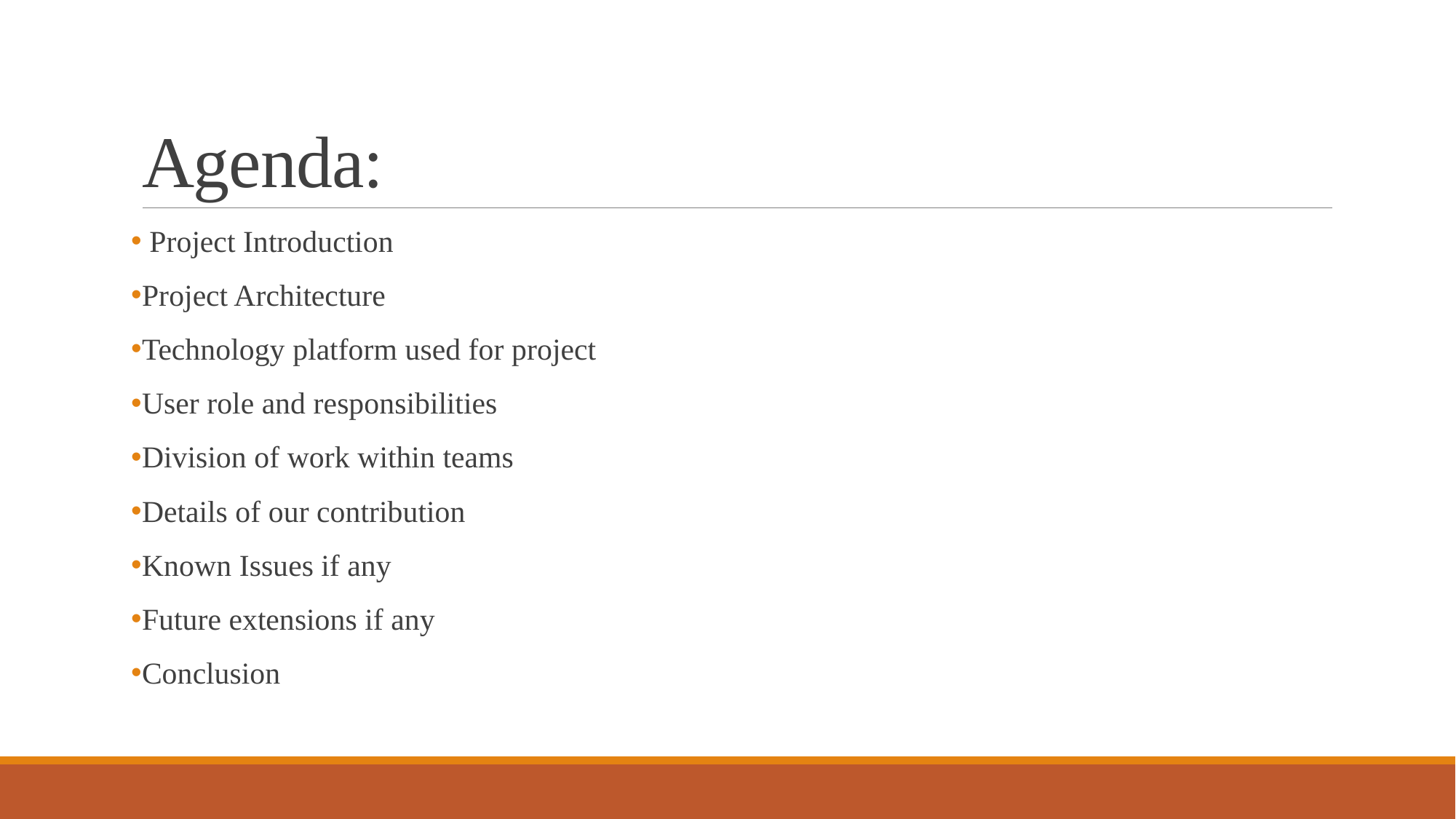

# Agenda:
 Project Introduction
Project Architecture
Technology platform used for project
User role and responsibilities
Division of work within teams
Details of our contribution
Known Issues if any
Future extensions if any
Conclusion